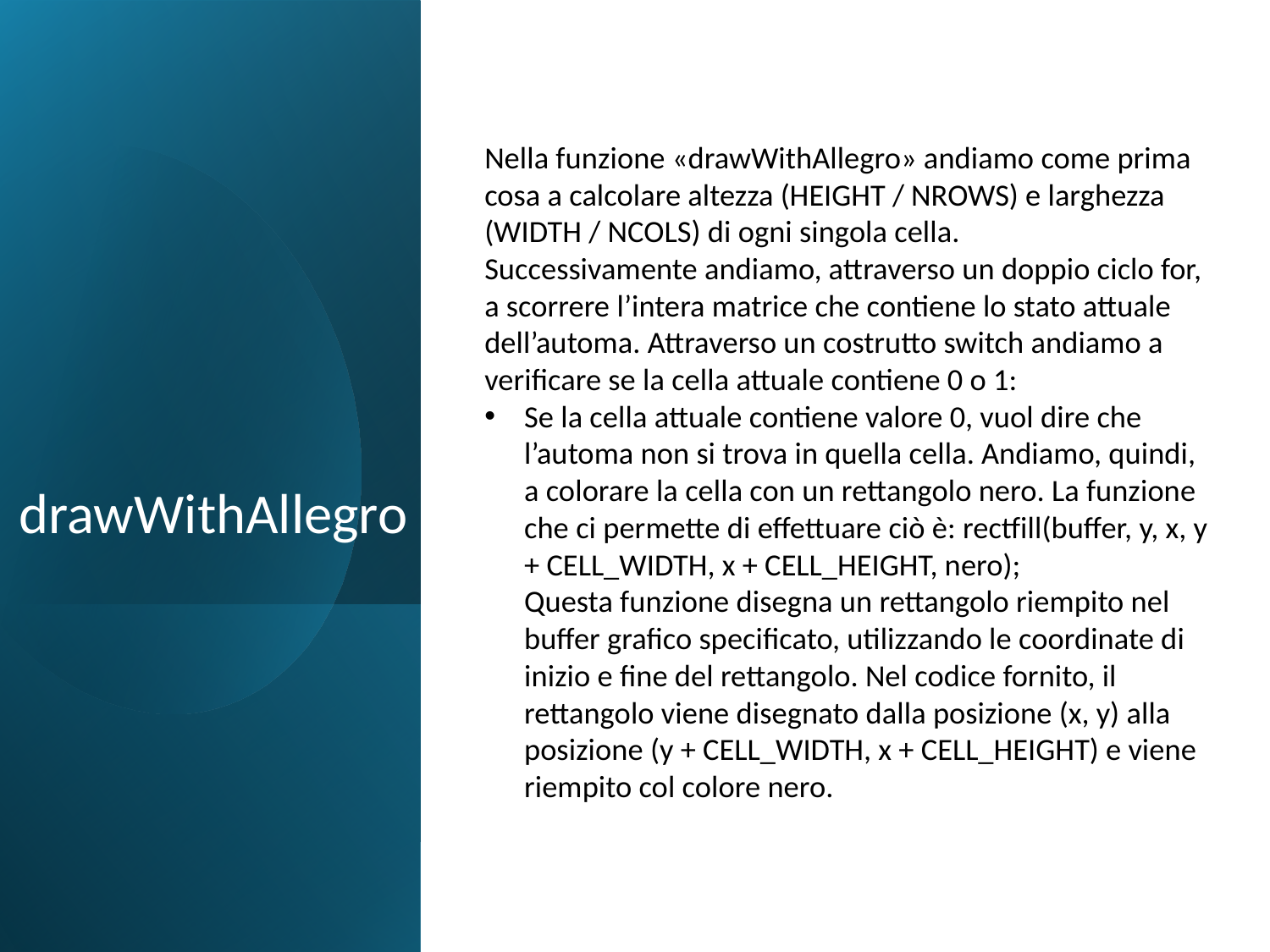

# drawWithAllegro
Nella funzione «drawWithAllegro» andiamo come prima cosa a calcolare altezza (HEIGHT / NROWS) e larghezza (WIDTH / NCOLS) di ogni singola cella.
Successivamente andiamo, attraverso un doppio ciclo for, a scorrere l’intera matrice che contiene lo stato attuale dell’automa. Attraverso un costrutto switch andiamo a verificare se la cella attuale contiene 0 o 1:
Se la cella attuale contiene valore 0, vuol dire che l’automa non si trova in quella cella. Andiamo, quindi, a colorare la cella con un rettangolo nero. La funzione che ci permette di effettuare ciò è: rectfill(buffer, y, x, y + CELL_WIDTH, x + CELL_HEIGHT, nero);
Questa funzione disegna un rettangolo riempito nel buffer grafico specificato, utilizzando le coordinate di inizio e fine del rettangolo. Nel codice fornito, il rettangolo viene disegnato dalla posizione (x, y) alla posizione (y + CELL_WIDTH, x + CELL_HEIGHT) e viene riempito col colore nero.